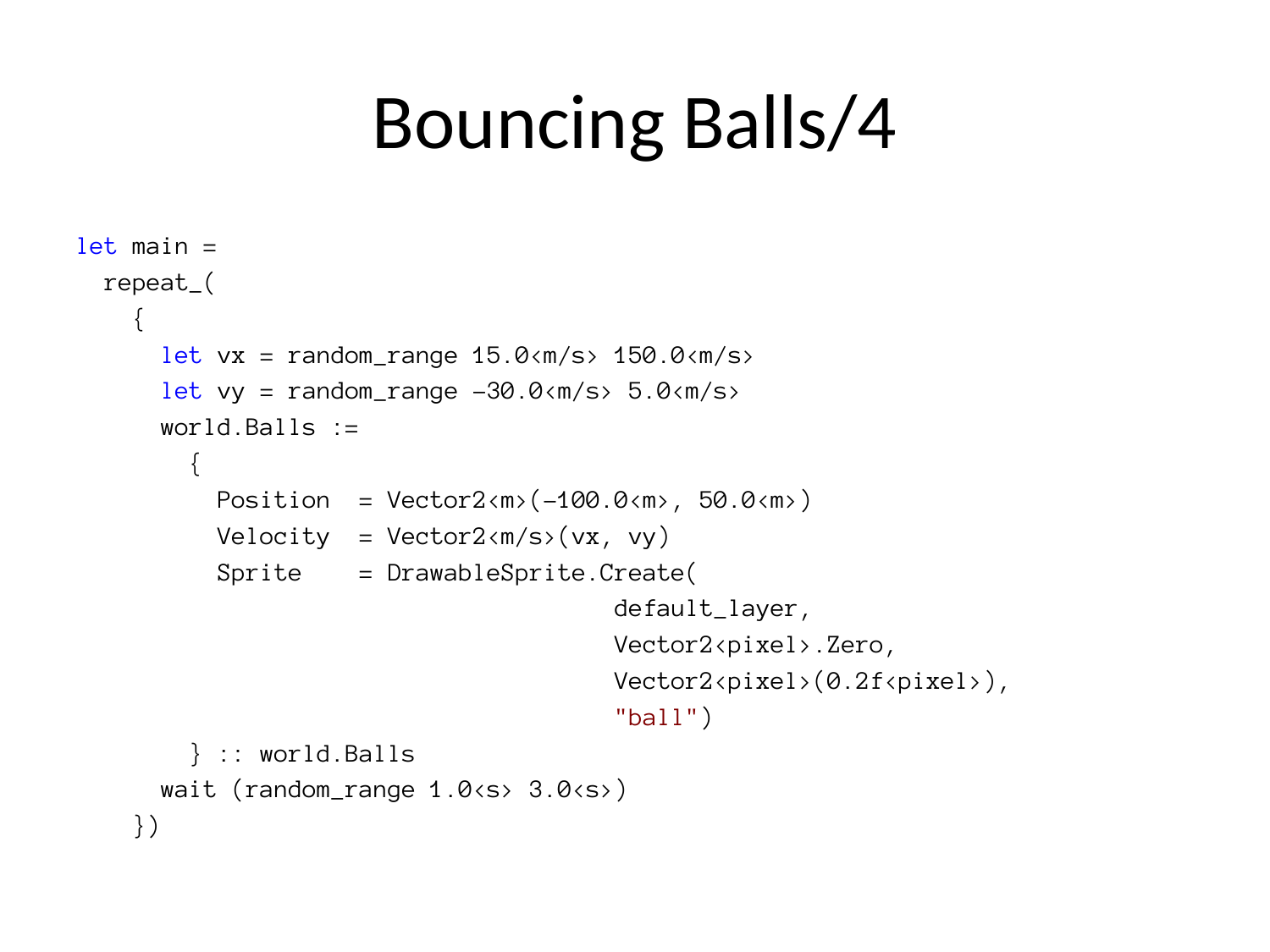

# Bouncing Balls/4
let main =
  repeat_(
    {
      let vx = random_range 15.0<m/s> 150.0<m/s>
      let vy = random_range -30.0<m/s> 5.0<m/s>
      world.Balls :=
        {
          Position  = Vector2<m>(-100.0<m>, 50.0<m>)
          Velocity  = Vector2<m/s>(vx, vy)
          Sprite    = DrawableSprite.Create(
                                      default_layer,
                                      Vector2<pixel>.Zero,
                                      Vector2<pixel>(0.2f<pixel>),
                                      "ball")
        } :: world.Balls
      wait (random_range 1.0<s> 3.0<s>)
    })